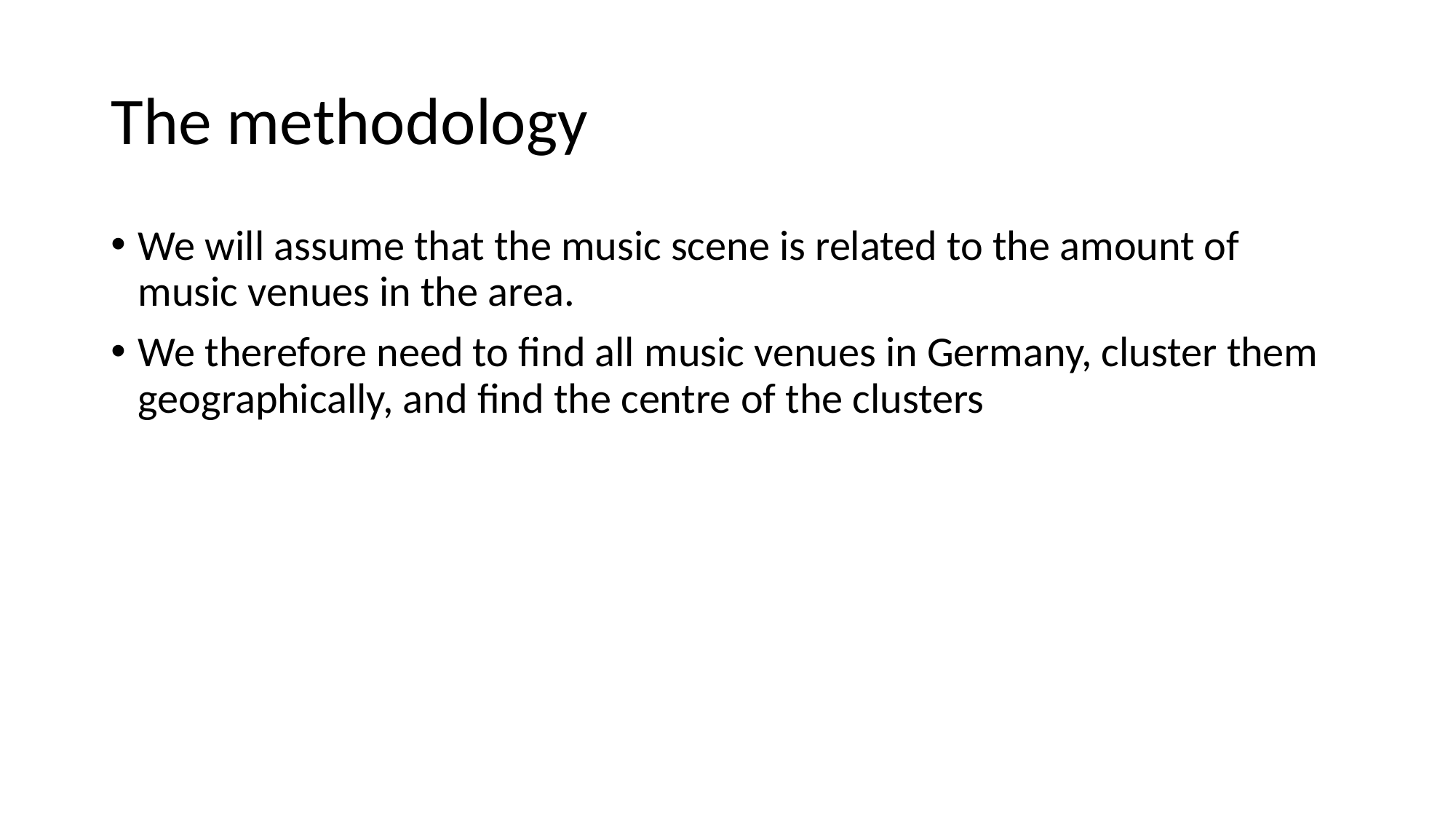

# The methodology
We will assume that the music scene is related to the amount of music venues in the area.
We therefore need to find all music venues in Germany, cluster them geographically, and find the centre of the clusters